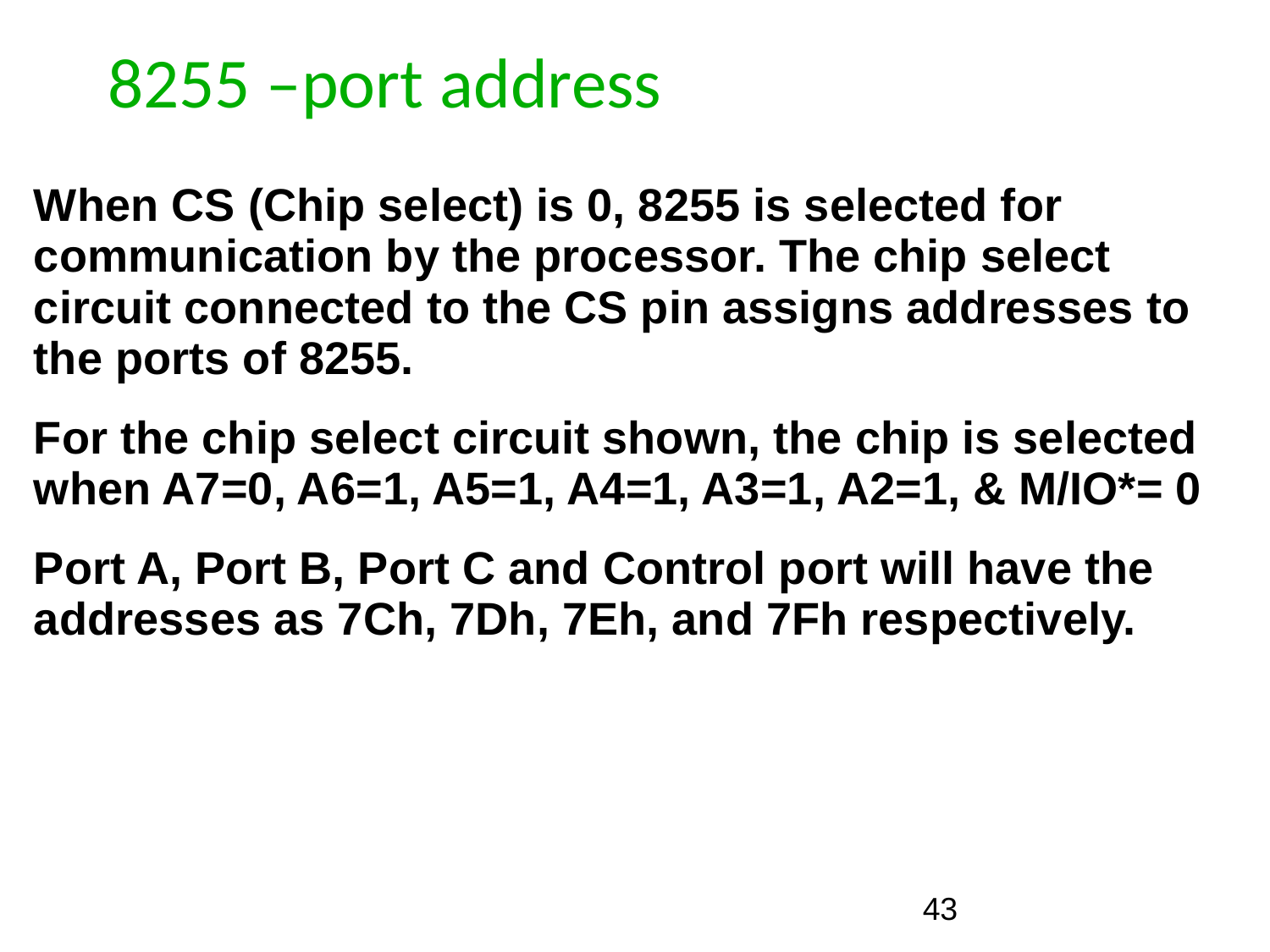

8255 –port address
| When CS (Chip select) is 0, 8255 is selected for communication by the processor. The chip select circuit connected to the CS pin assigns addresses to the ports of 8255. For the chip select circuit shown, the chip is selected when A7=0, A6=1, A5=1, A4=1, A3=1, A2=1, & M/IO\*= 0 Port A, Port B, Port C and Control port will have the addresses as 7Ch, 7Dh, 7Eh, and 7Fh respectively. |
| --- |

43